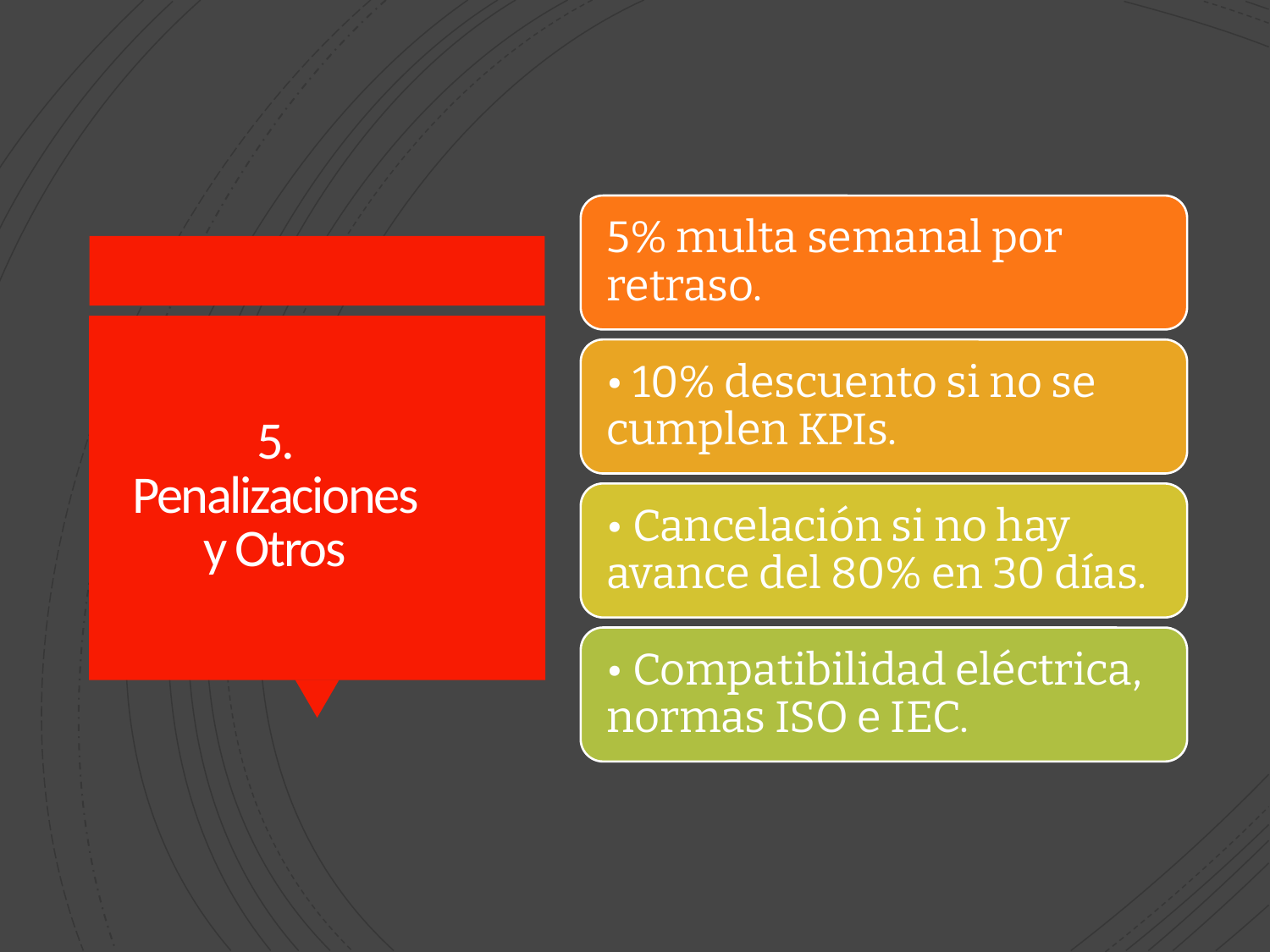

5% multa semanal por retraso.
• 10% descuento si no se cumplen KPIs.
• Cancelación si no hay avance del 80% en 30 días.
• Compatibilidad eléctrica, normas ISO e IEC.
# 5. Penalizaciones y Otros